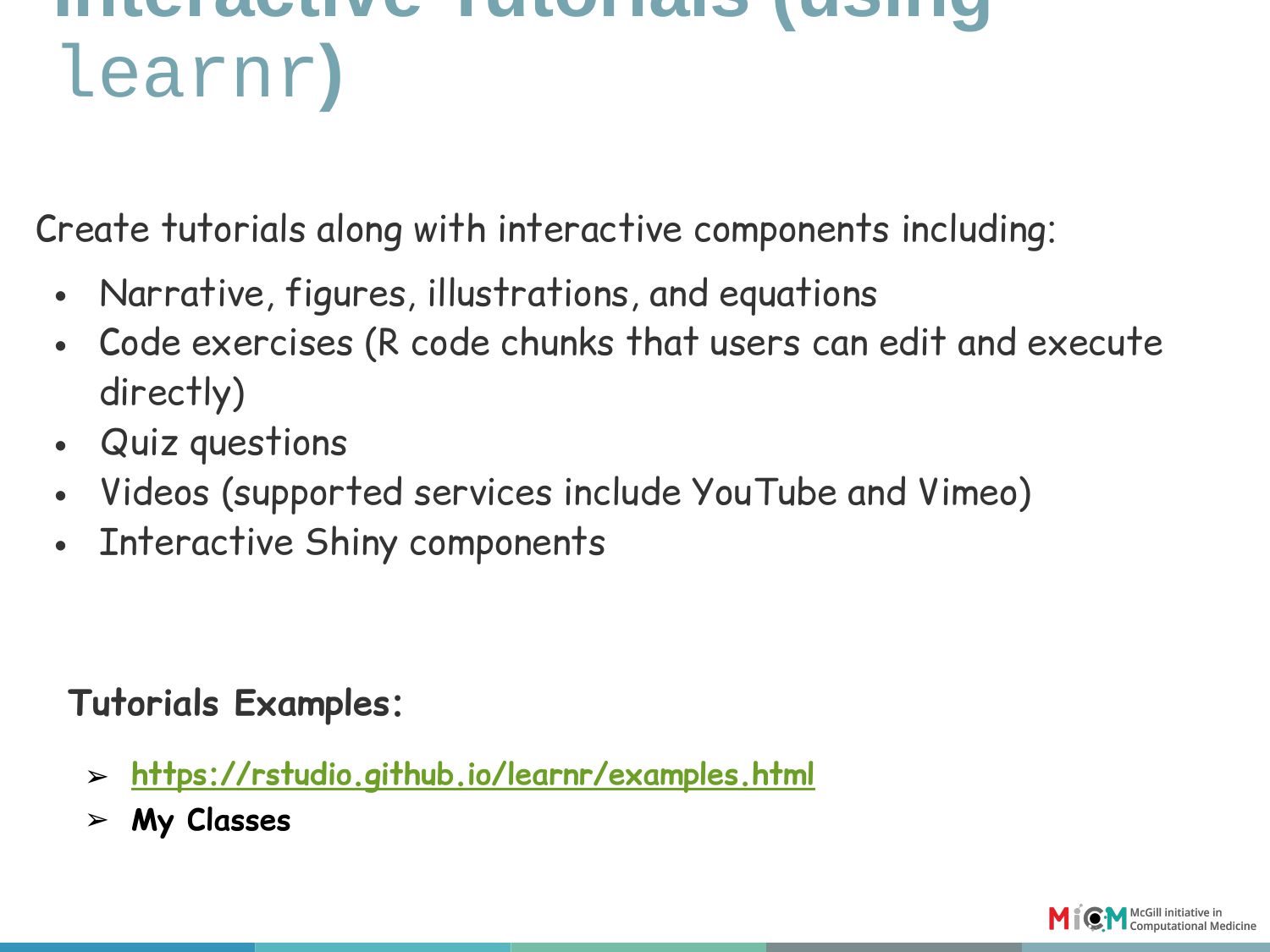

# Interactive Tutorials (using learnr)
Create tutorials along with interactive components including:
Narrative, figures, illustrations, and equations
Code exercises (R code chunks that users can edit and execute directly)
Quiz questions
Videos (supported services include YouTube and Vimeo)
Interactive Shiny components
Tutorials Examples:
https://rstudio.github.io/learnr/examples.html
My Classes